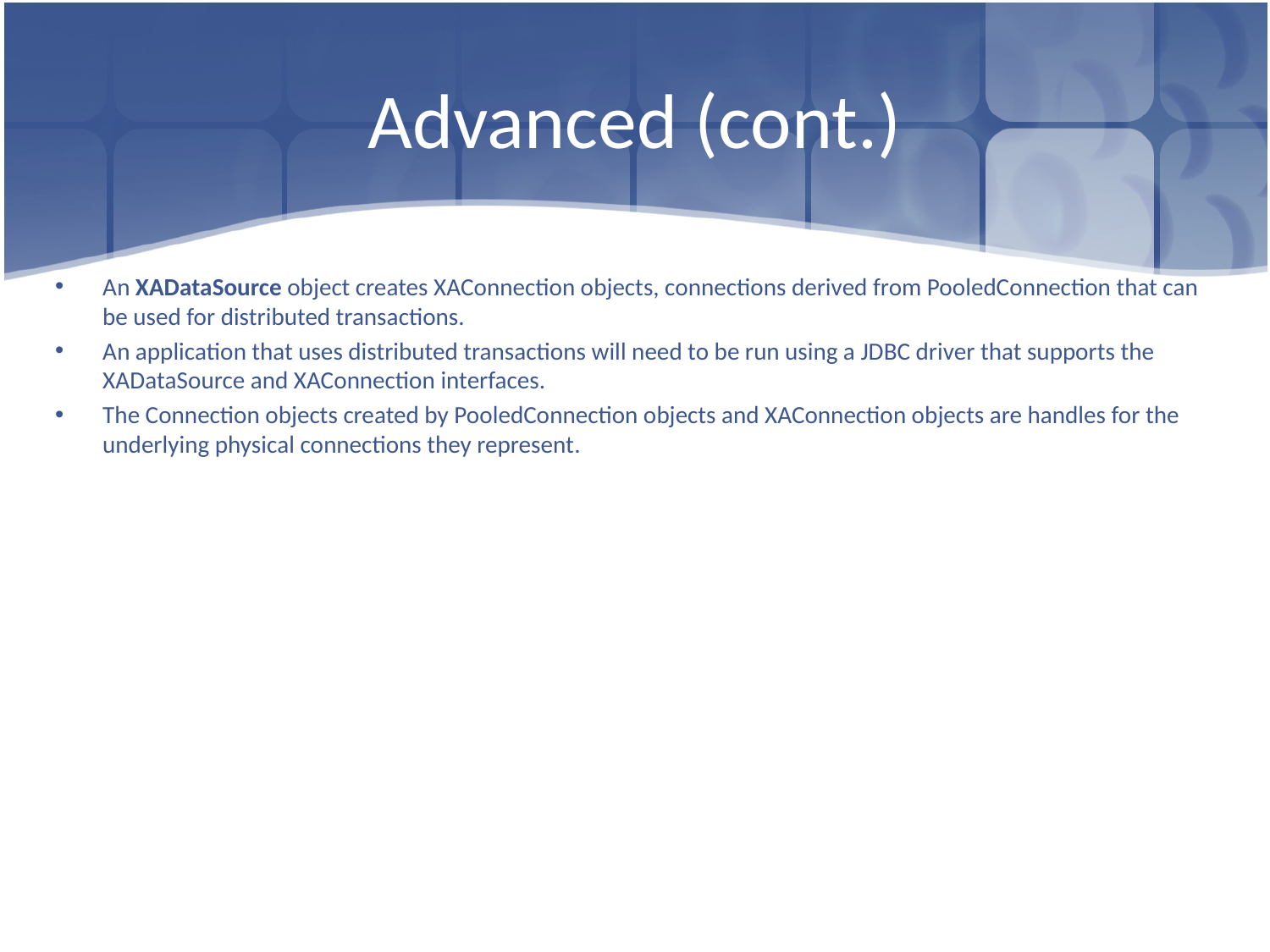

# Advanced (cont.)
An XADataSource object creates XAConnection objects, connections derived from PooledConnection that can be used for distributed transactions.
An application that uses distributed transactions will need to be run using a JDBC driver that supports the XADataSource and XAConnection interfaces.
The Connection objects created by PooledConnection objects and XAConnection objects are handles for the underlying physical connections they represent.